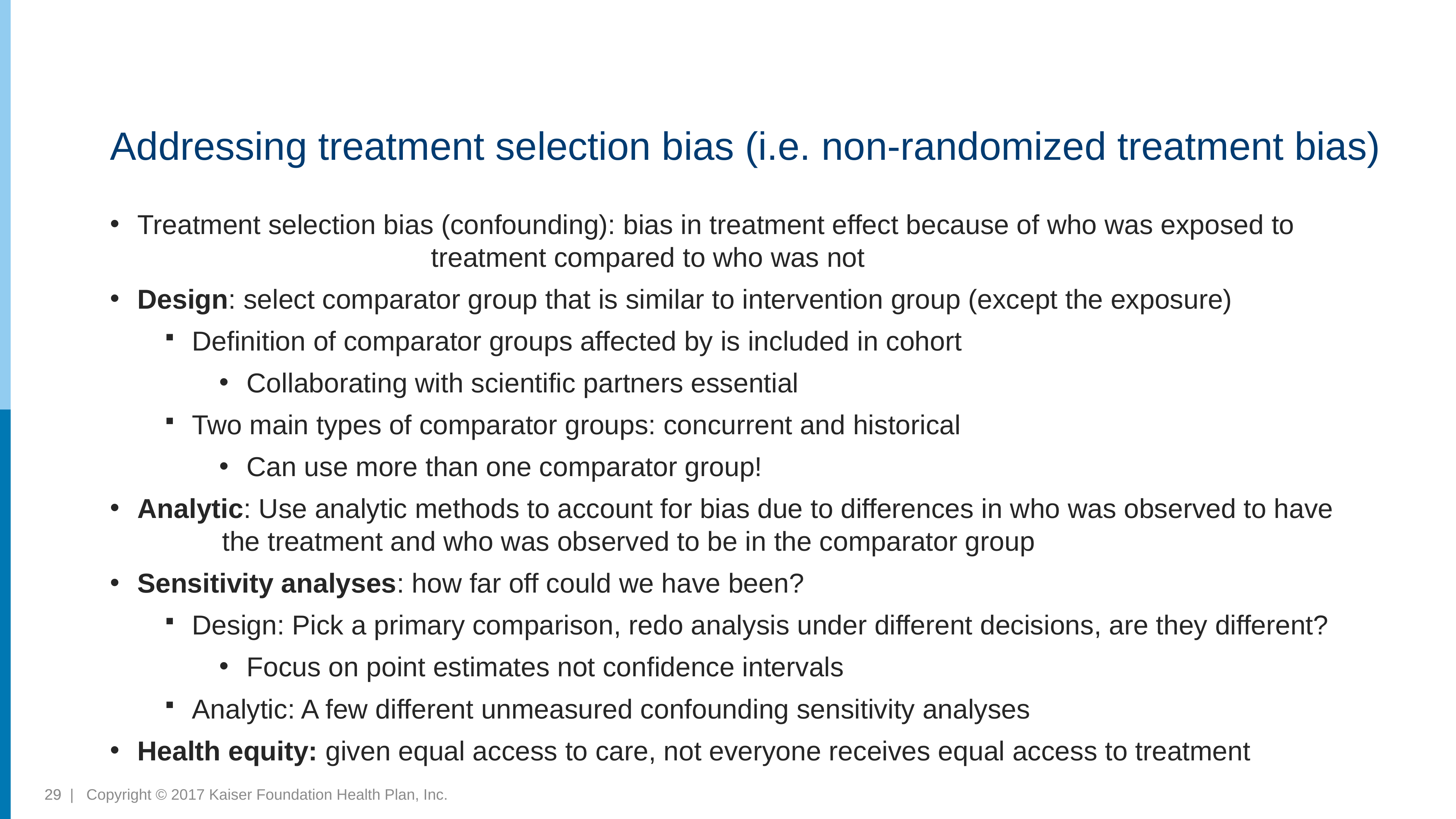

# Addressing treatment selection bias (i.e. non-randomized treatment bias)
Treatment selection bias (confounding): bias in treatment effect because of who was exposed to  					          treatment compared to who was not
Design: select comparator group that is similar to intervention group (except the exposure)
Definition of comparator groups affected by is included in cohort
Collaborating with scientific partners essential
Two main types of comparator groups: concurrent and historical
Can use more than one comparator group!
Analytic: Use analytic methods to account for bias due to differences in who was observed to have 	    the treatment and who was observed to be in the comparator group
Sensitivity analyses: how far off could we have been?
Design: Pick a primary comparison, redo analysis under different decisions, are they different?
Focus on point estimates not confidence intervals
Analytic: A few different unmeasured confounding sensitivity analyses
Health equity: given equal access to care, not everyone receives equal access to treatment

29